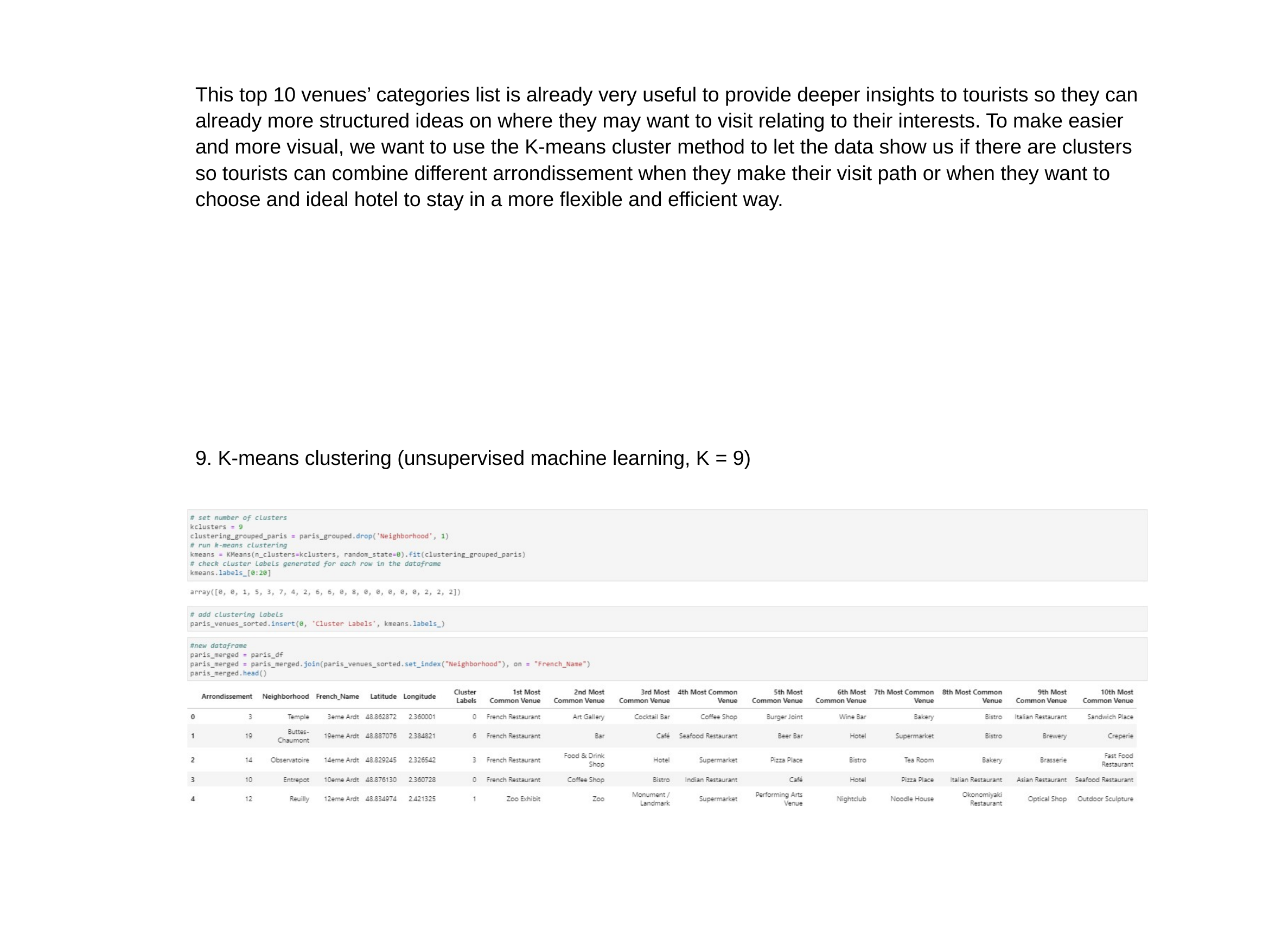

This top 10 venues’ categories list is already very useful to provide deeper insights to tourists so they can already more structured ideas on where they may want to visit relating to their interests. To make easier and more visual, we want to use the K-means cluster method to let the data show us if there are clusters so tourists can combine different arrondissement when they make their visit path or when they want to choose and ideal hotel to stay in a more flexible and efficient way.
9. K-means clustering (unsupervised machine learning, K = 9)

-	Cluster 2 – Hotel, Restaurant, Bar